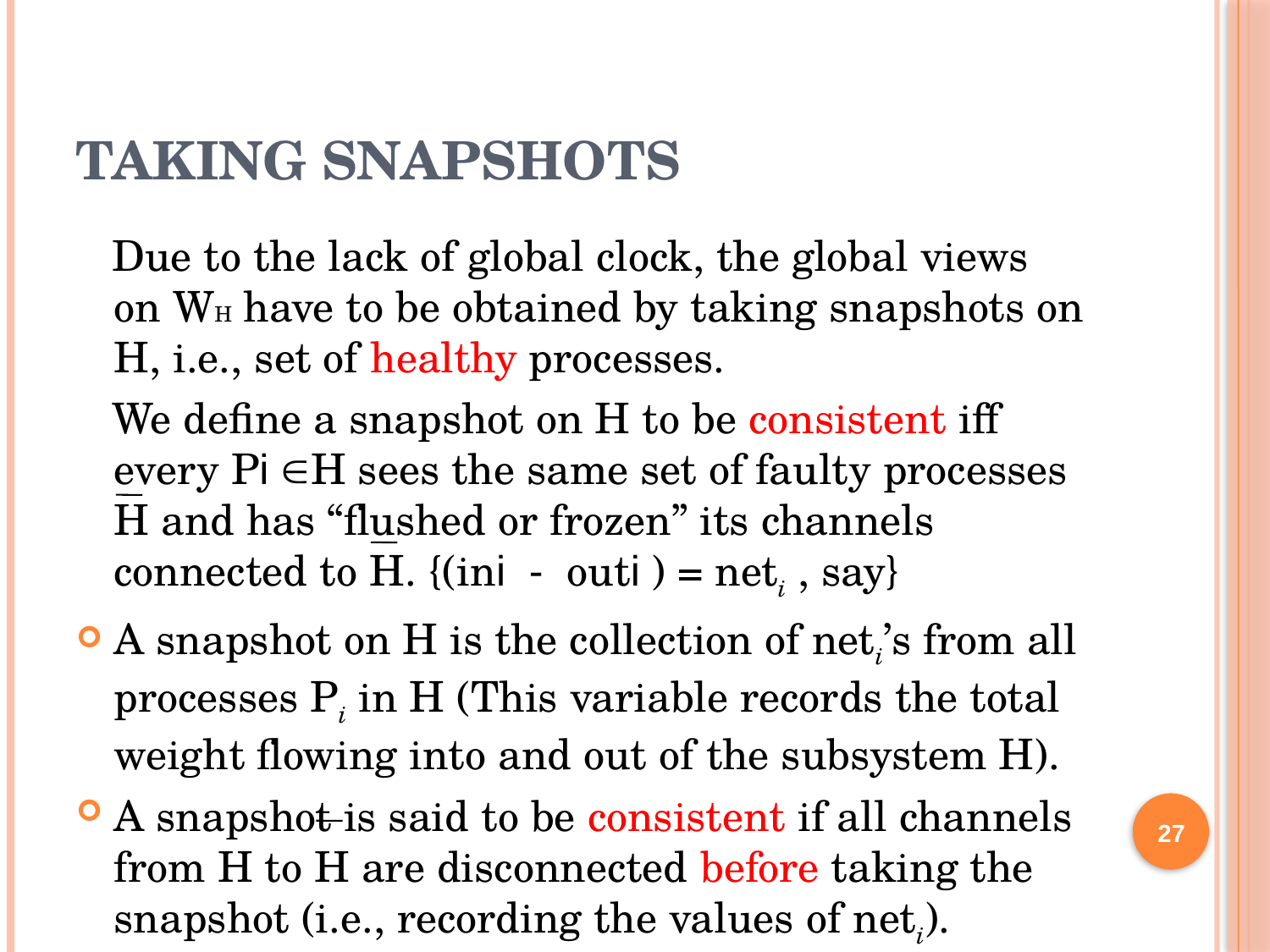

# Taking Snapshots
   Due to the lack of global clock, the global views on WH  have to be obtained by taking snapshots on H, i.e., set of healthy processes.
   We define a snapshot on H to be consistent iff  every Pi ∈H sees the same set of faulty processes H and has “flushed or frozen” its channels connected to H. {(ini  -  outi ) = neti , say}
A snapshot on H is the collection of neti’s from all processes Pi in H (This variable records the total weight flowing into and out of the subsystem H).
A snapshot is said to be consistent if all channels from H to H are disconnected before taking the snapshot (i.e., recording the values of neti).
27